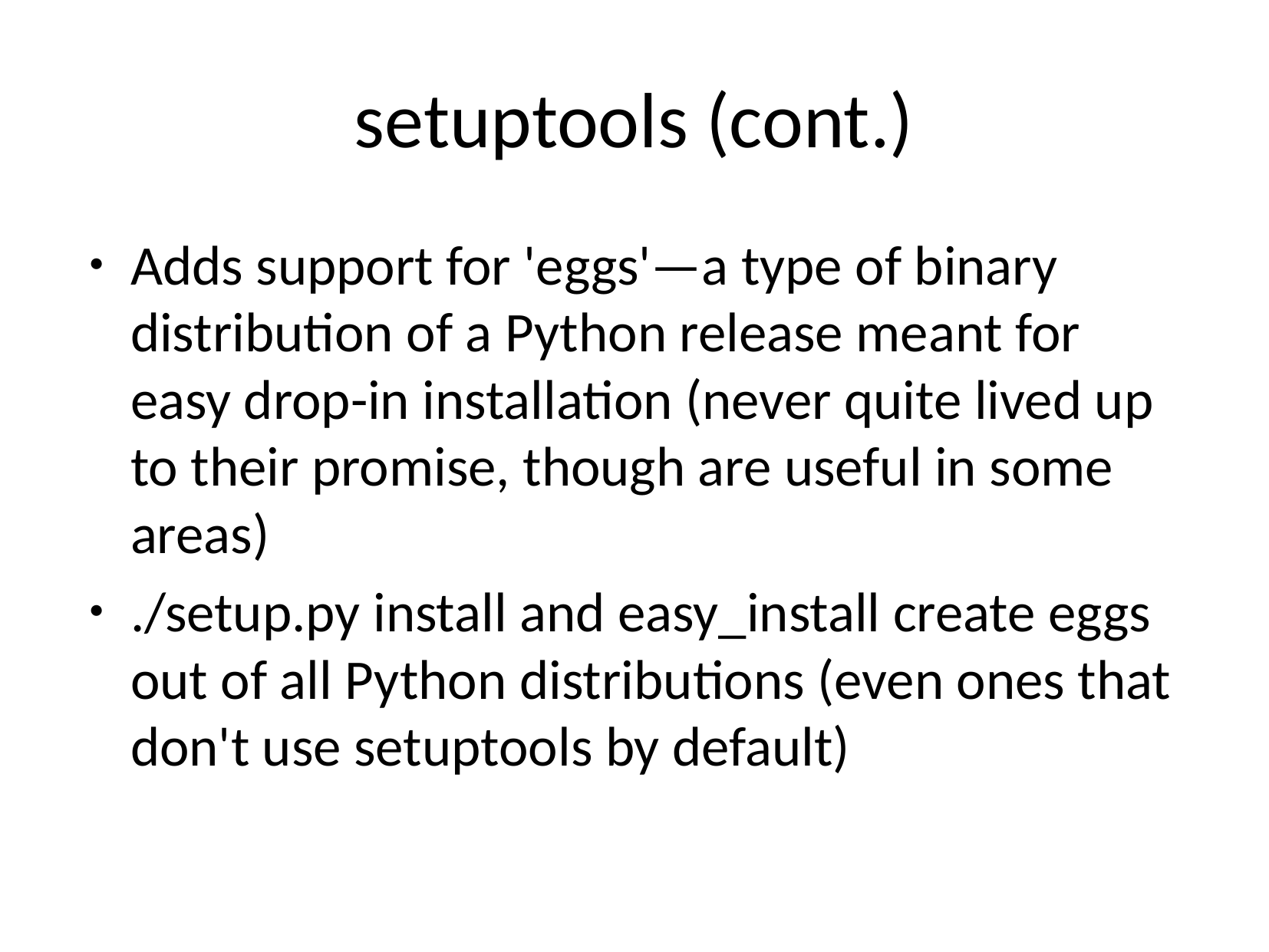

# setuptools (cont.)
Adds support for 'eggs'—a type of binary distribution of a Python release meant for easy drop-in installation (never quite lived up to their promise, though are useful in some areas)
./setup.py install and easy_install create eggs out of all Python distributions (even ones that don't use setuptools by default)